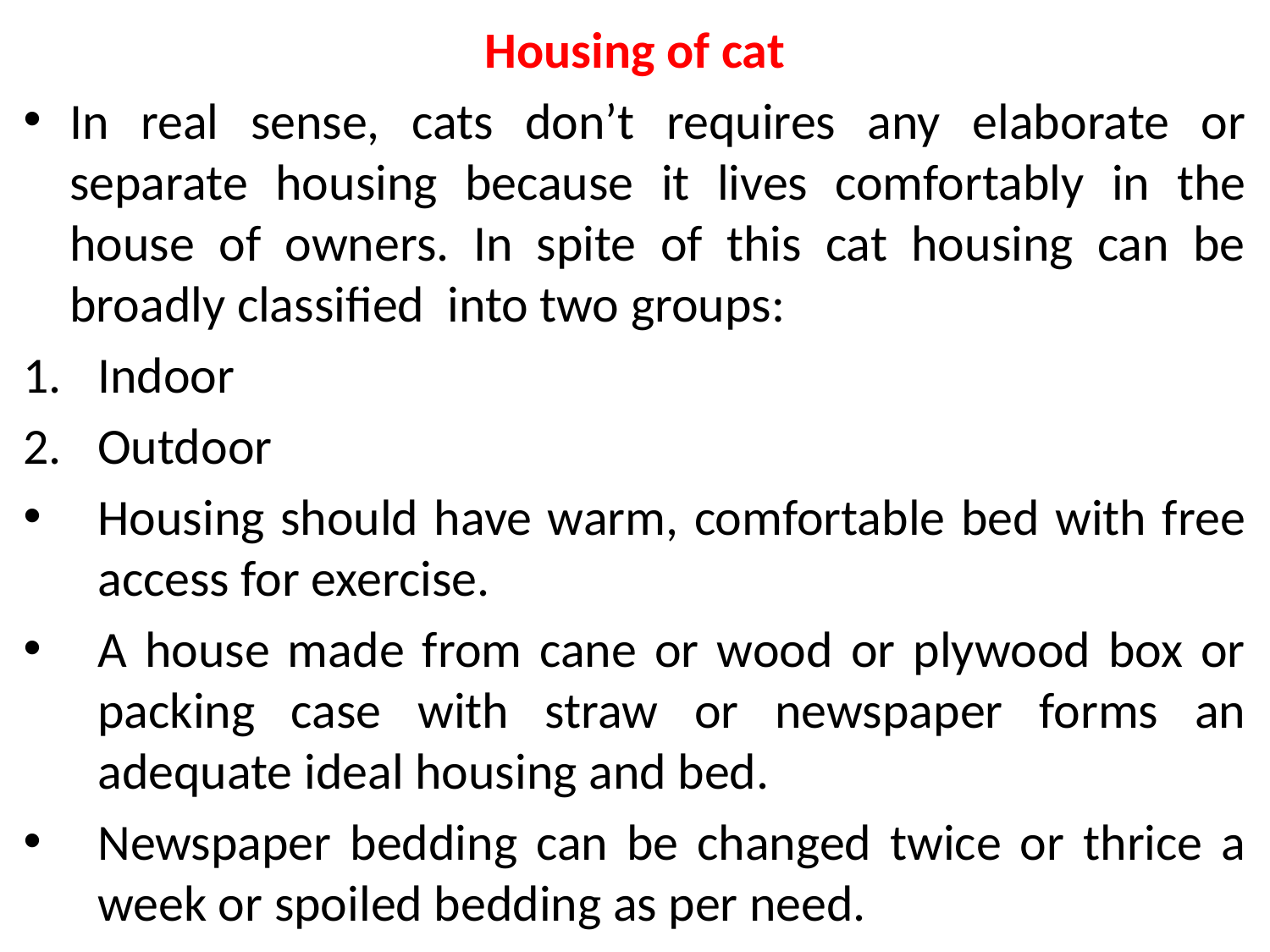

Housing of cat
In real sense, cats don’t requires any elaborate or separate housing because it lives comfortably in the house of owners. In spite of this cat housing can be broadly classified  into two groups:
Indoor
Outdoor
Housing should have warm, comfortable bed with free access for exercise.
A house made from cane or wood or plywood box or packing case with straw or newspaper forms an adequate ideal housing and bed.
Newspaper bedding can be changed twice or thrice a week or spoiled bedding as per need.